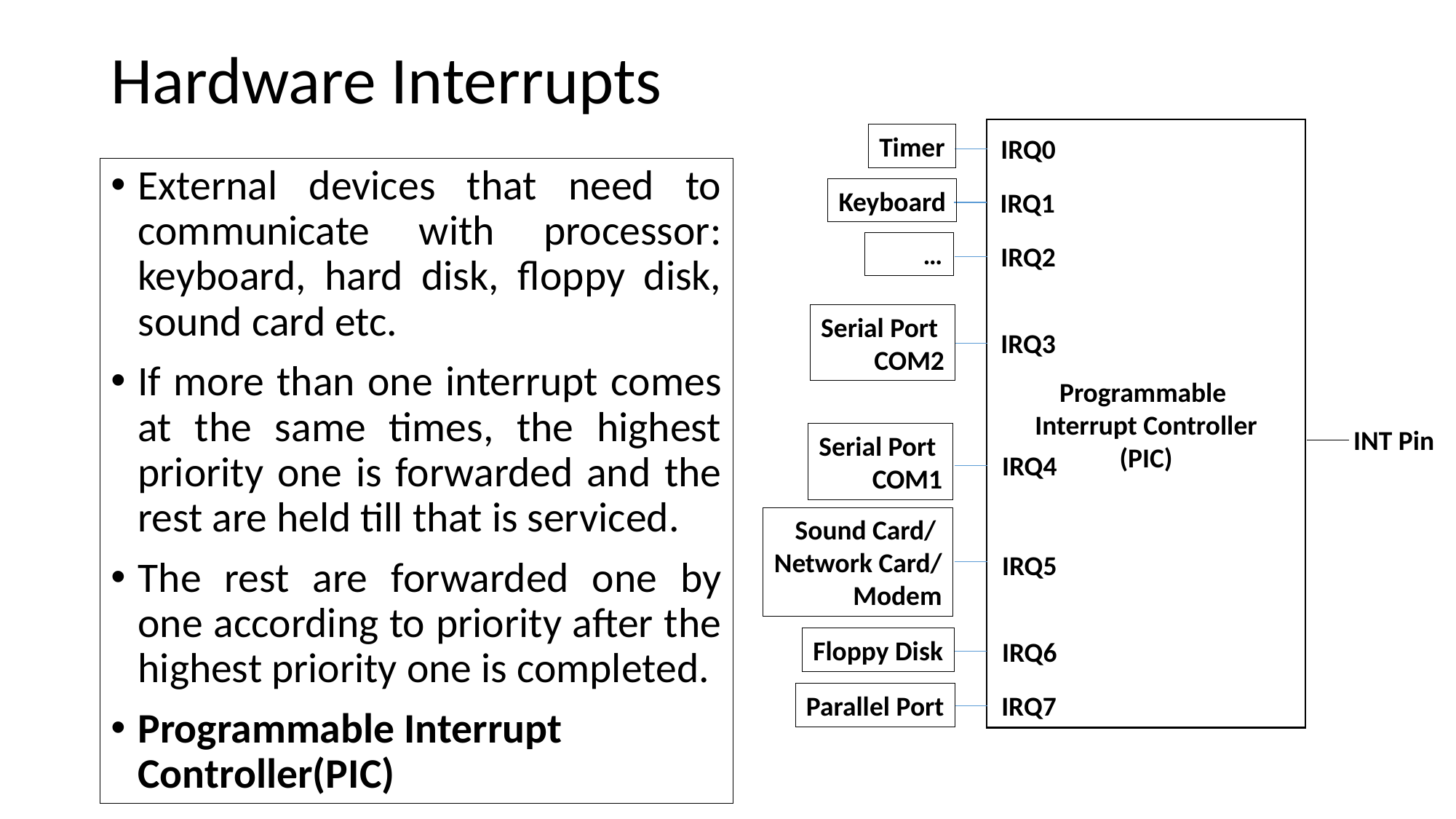

# Hardware Interrupts
Programmable
Interrupt Controller
(PIC)
Timer
IRQ0
External devices that need to communicate with processor: keyboard, hard disk, floppy disk, sound card etc.
If more than one interrupt comes at the same times, the highest priority one is forwarded and the rest are held till that is serviced.
The rest are forwarded one by one according to priority after the highest priority one is completed.
Programmable Interrupt Controller(PIC)
Keyboard
IRQ1
…
IRQ2
Serial Port
COM2
IRQ3
INT Pin
Serial Port
COM1
IRQ4
Sound Card/
Network Card/
Modem
IRQ5
Floppy Disk
IRQ6
Parallel Port
IRQ7